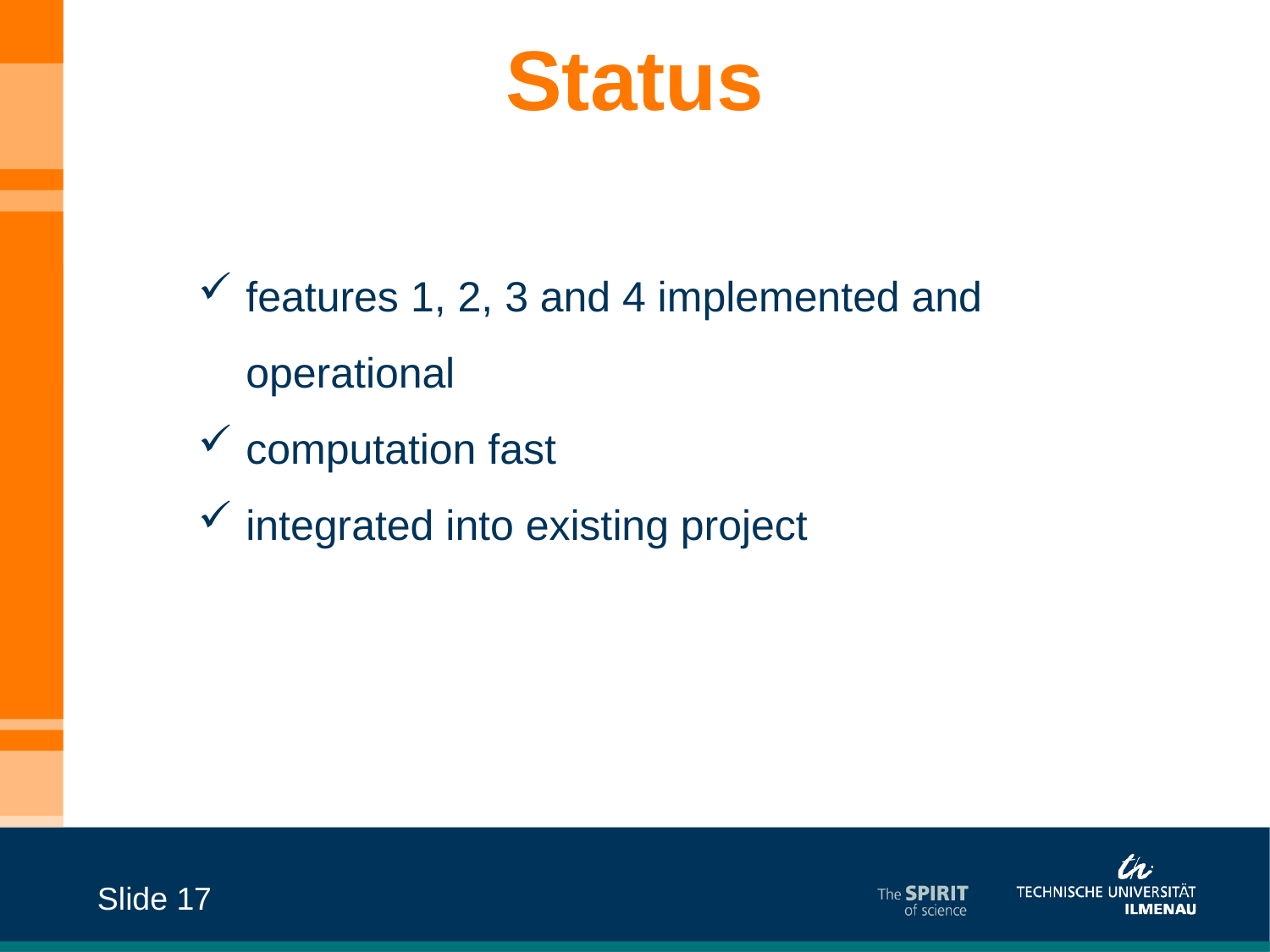

Status
features 1, 2, 3 and 4 implemented and operational
computation fast
integrated into existing project
Slide 17